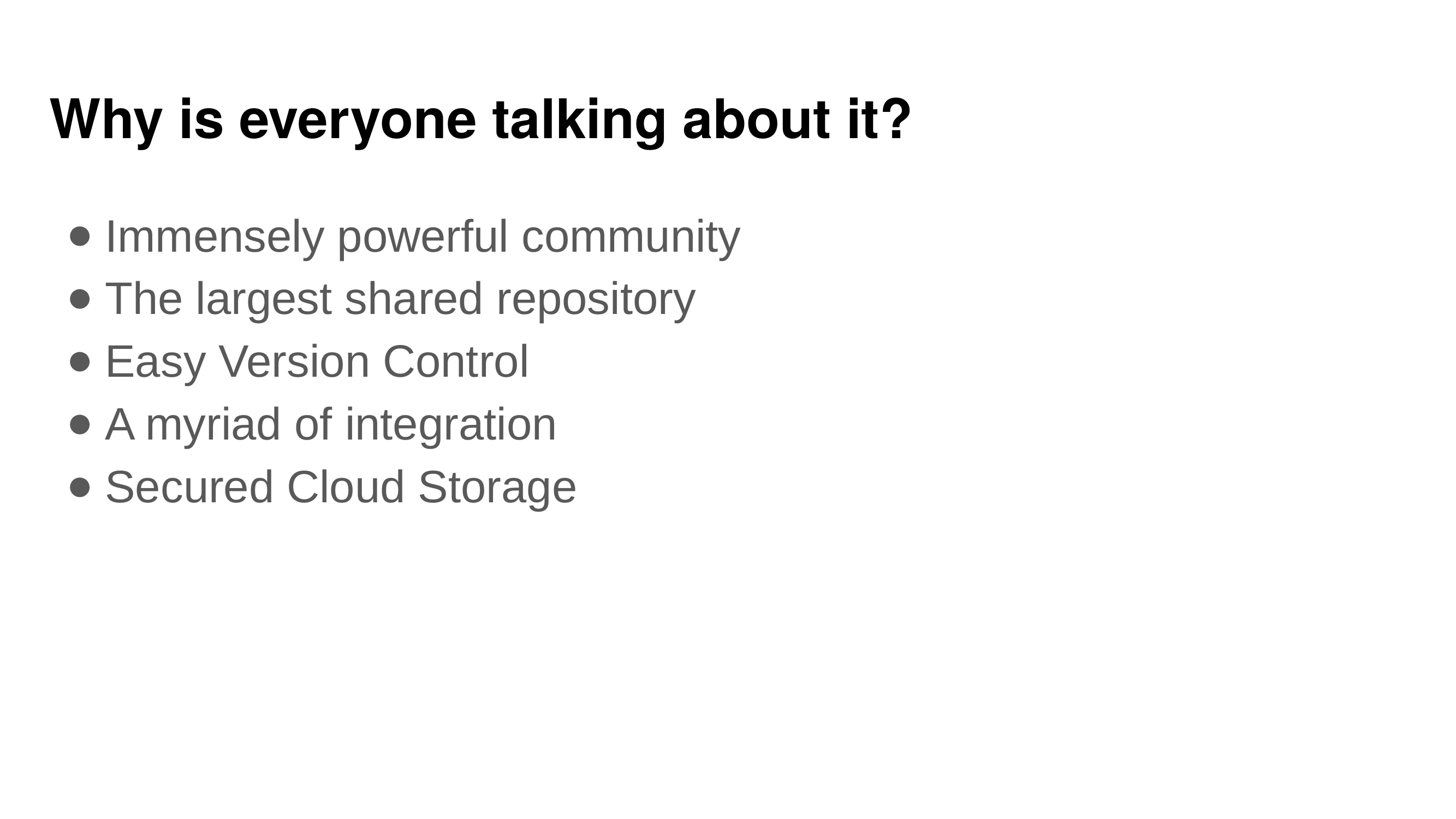

# Why is everyone talking about it?
Immensely powerful community
The largest shared repository
Easy Version Control
A myriad of integration
Secured Cloud Storage